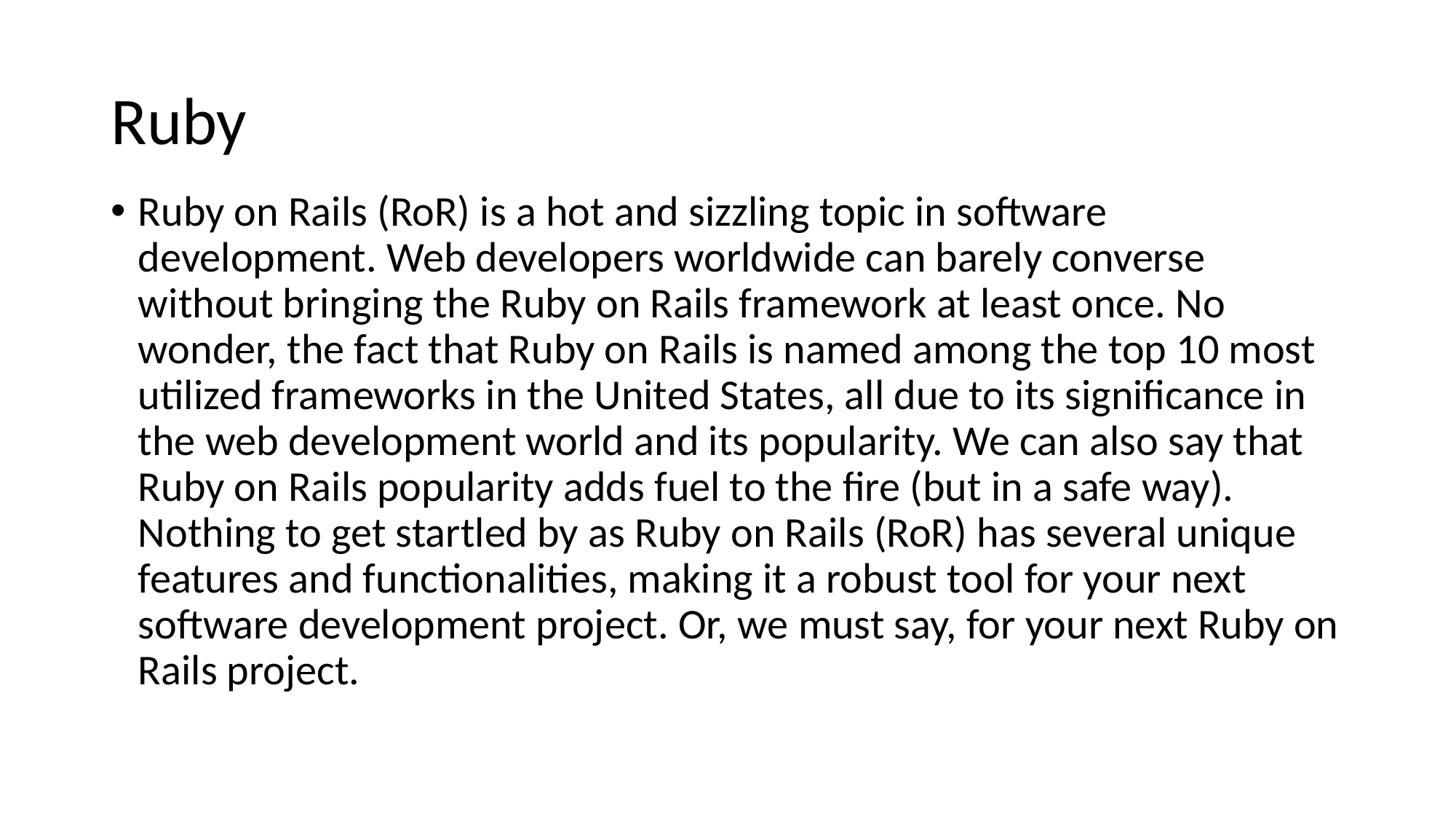

# Ruby
Ruby on Rails (RoR) is a hot and sizzling topic in software development. Web developers worldwide can barely converse without bringing the Ruby on Rails framework at least once. No wonder, the fact that Ruby on Rails is named among the top 10 most utilized frameworks in the United States, all due to its significance in the web development world and its popularity. We can also say that Ruby on Rails popularity adds fuel to the fire (but in a safe way). Nothing to get startled by as Ruby on Rails (RoR) has several unique features and functionalities, making it a robust tool for your next software development project. Or, we must say, for your next Ruby on Rails project.